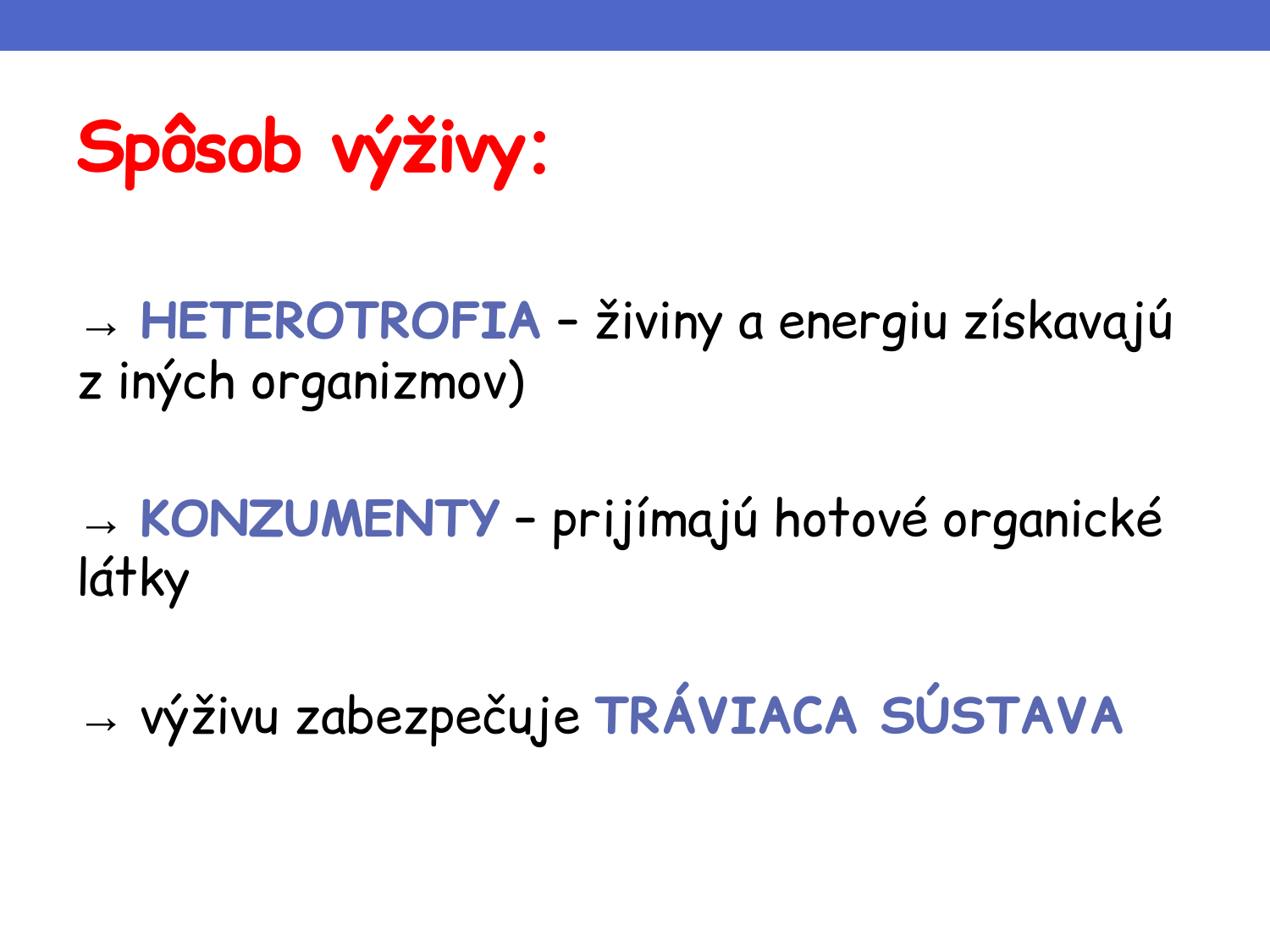

# Spôsob výživy:

→ HETEROTROFIA – živiny a energiu získavajú z iných organizmov)

→ KONZUMENTY – prijímajú hotové organické látky

→ výživu zabezpečuje TRÁVIACA SÚSTAVA